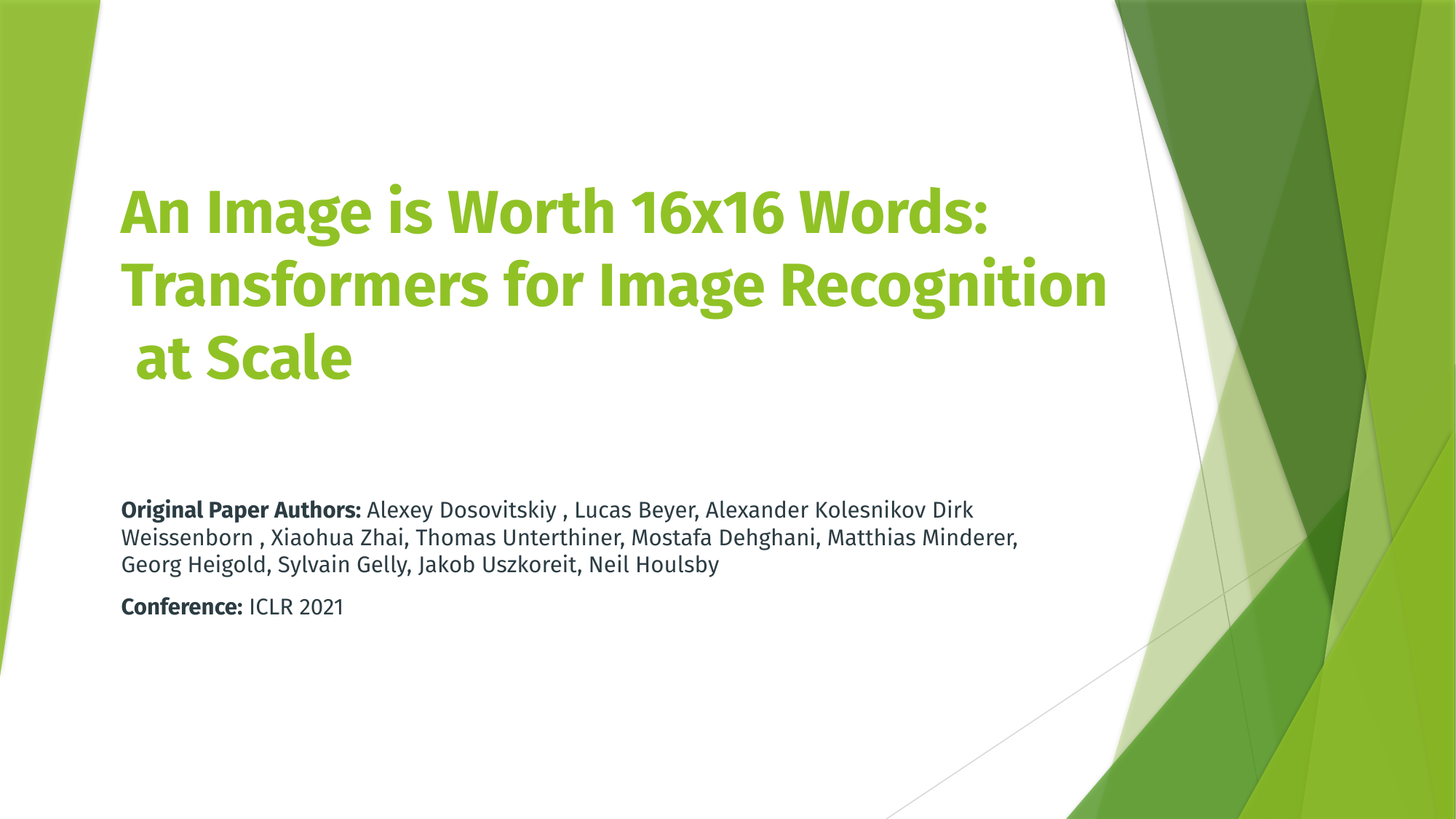

# An Image is Worth 16x16 Words: Transformers for Image Recognition  at Scale

Original Paper Authors: Alexey Dosovitskiy , Lucas Beyer, Alexander Kolesnikov Dirk Weissenborn , Xiaohua Zhai, Thomas Unterthiner, Mostafa Dehghani, Matthias Minderer, Georg Heigold, Sylvain Gelly, Jakob Uszkoreit, Neil Houlsby
Conference: ICLR 2021